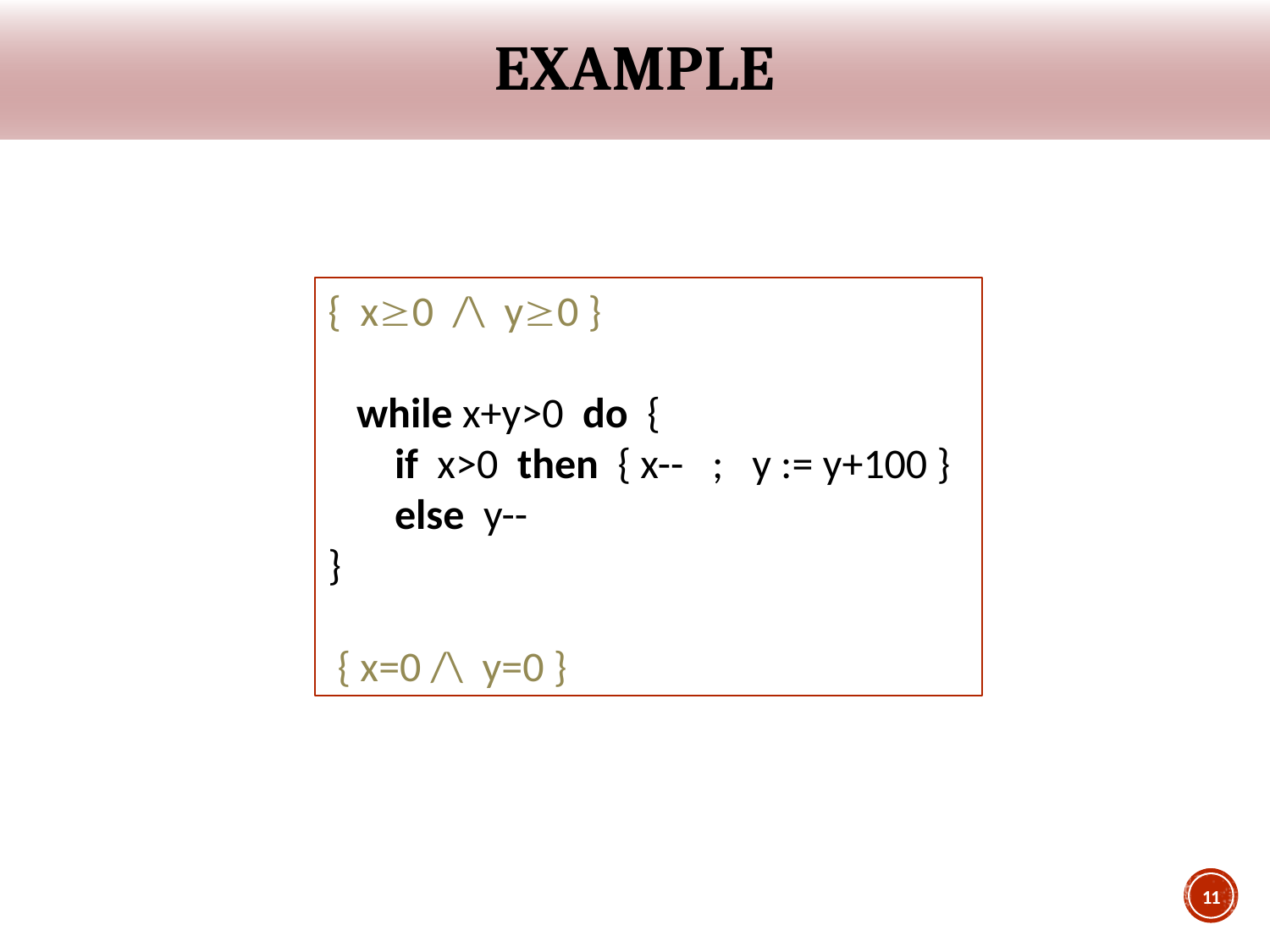

# Example
{  x≥0  /\  y≥0 }

   while x+y>0  do  {
       if  x>0  then  { x--   ;   y := y+100 }
       else  y--
}

 { x=0 /\  y=0 }
11